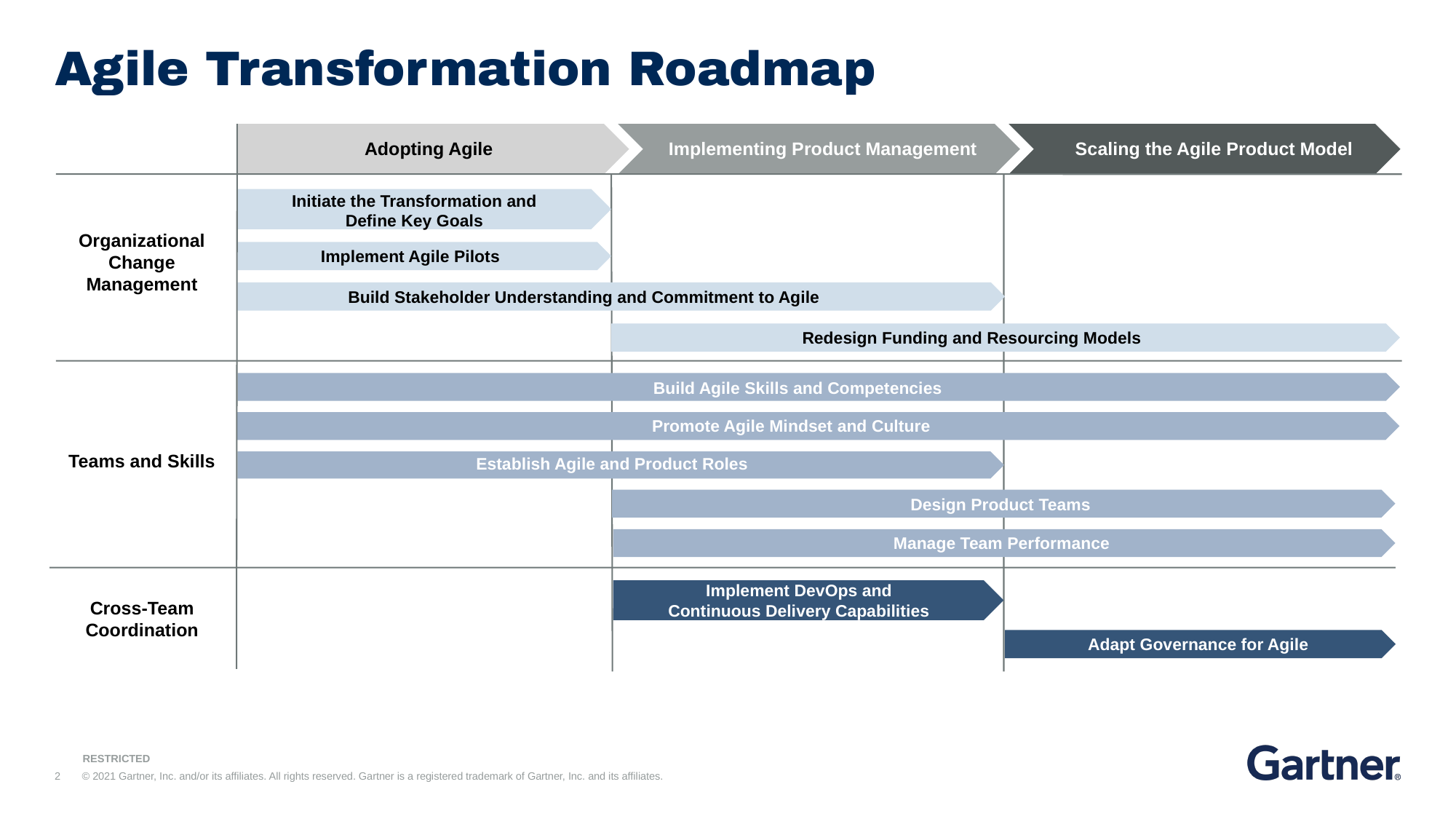

Agile Transformation Roadmap

Adopting Agile
Implementing Product Management
Scaling the Agile Product Model

Initiate the Transformation and Define Key Goals

Organizational Change
Management
Implement Agile Pilots

Build Stakeholder Understanding and Commitment to Agile

Redesign Funding and Resourcing Models

Build Agile Skills and Competencies

Promote Agile Mindset and Culture

Teams and Skills
Establish Agile and Product Roles

Design Product Teams

Manage Team Performance

Implement DevOps and Continuous Delivery Capabilities

Cross-Team Coordination
 Adapt Governance for Agile